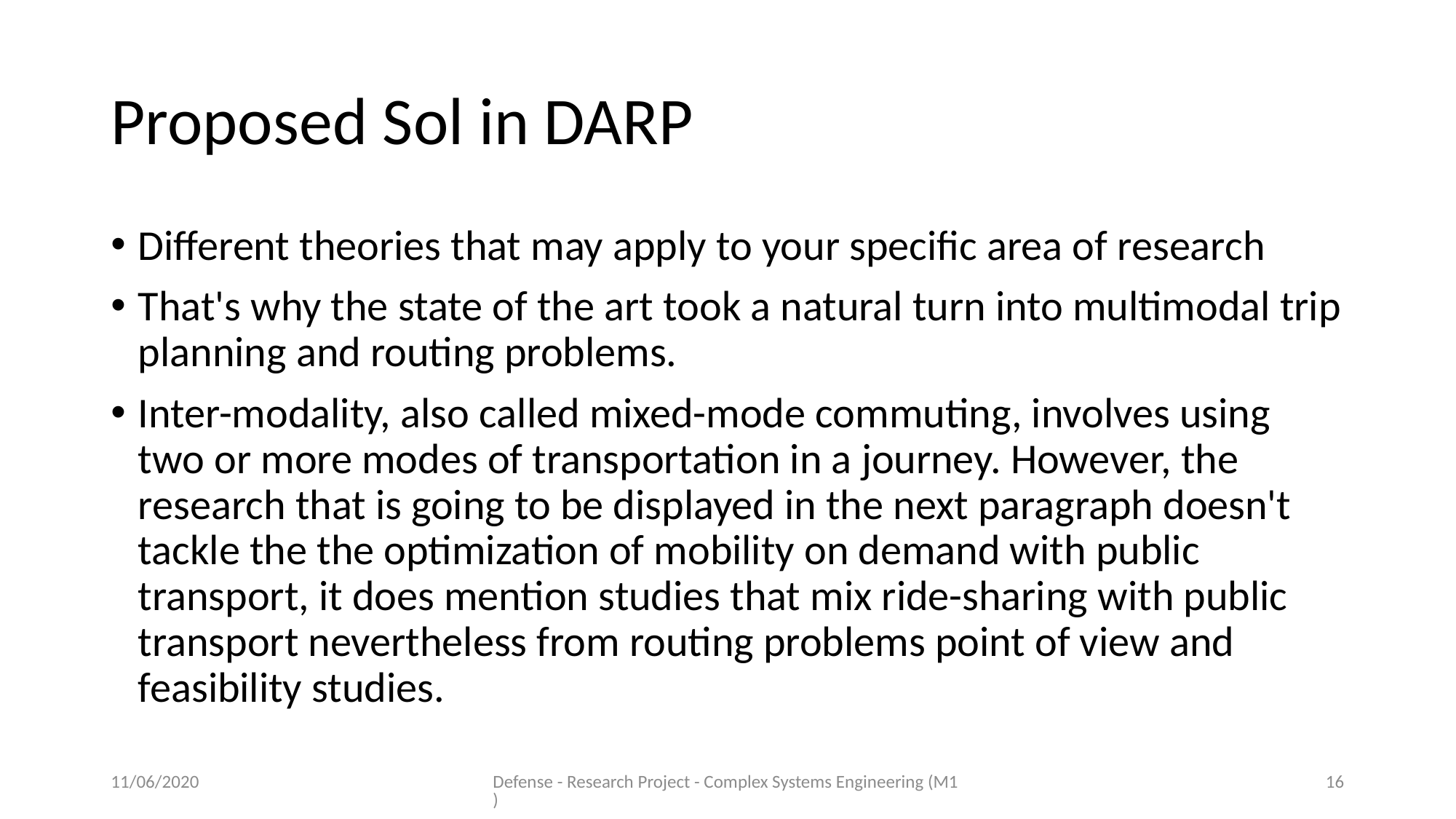

# Proposed Sol in DARP
Different theories that may apply to your specific area of research
That's why the state of the art took a natural turn into multimodal trip planning and routing problems.
Inter-modality, also called mixed-mode commuting, involves using two or more modes of transportation in a journey. However, the research that is going to be displayed in the next paragraph doesn't tackle the the optimization of mobility on demand with public transport, it does mention studies that mix ride-sharing with public transport nevertheless from routing problems point of view and feasibility studies.
11/06/2020
Defense - Research Project - Complex Systems Engineering (M1)
16